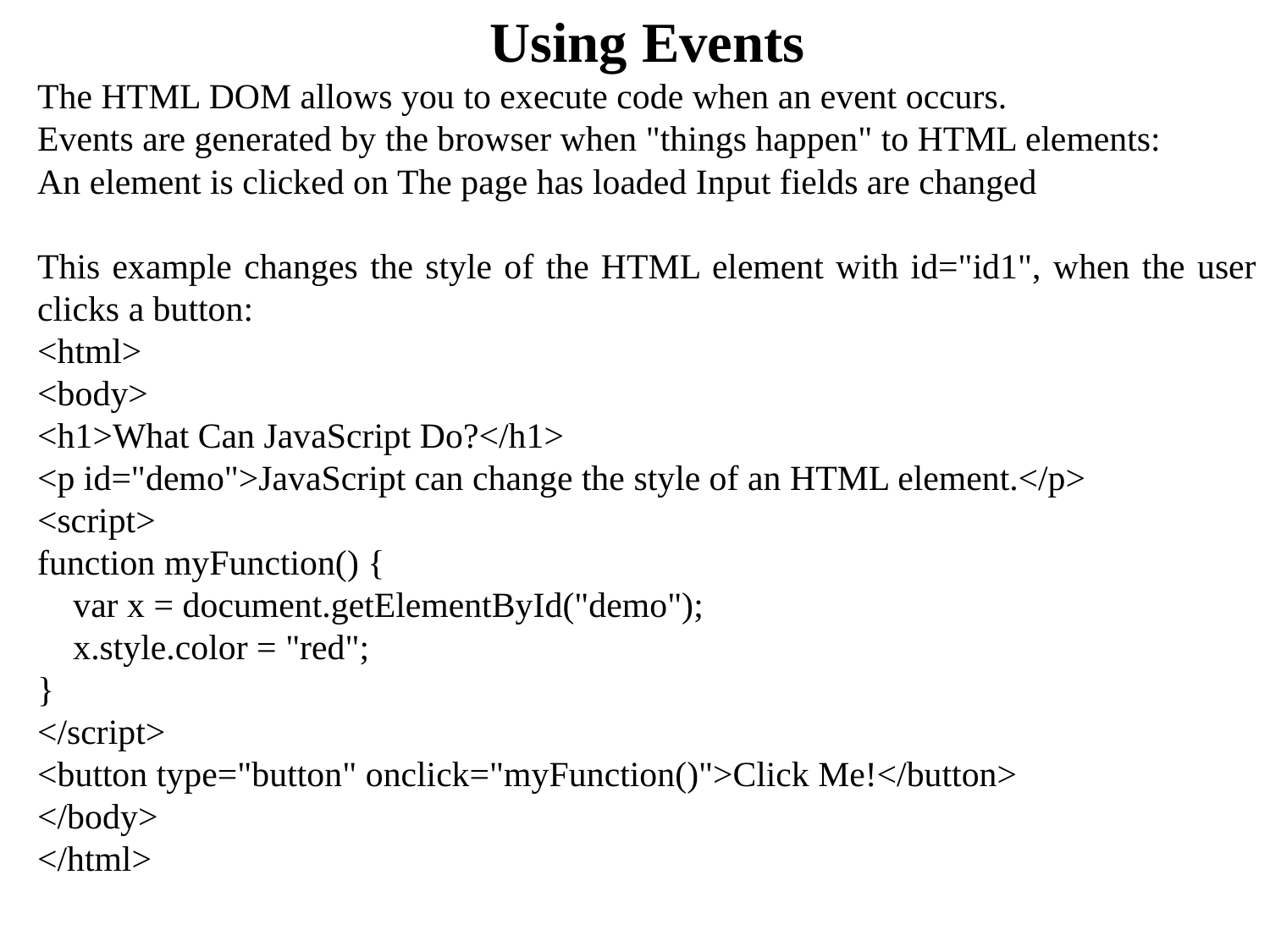

Using Events
The HTML DOM allows you to execute code when an event occurs.
Events are generated by the browser when "things happen" to HTML elements:
An element is clicked on The page has loaded Input fields are changed

This example changes the style of the HTML element with id="id1", when the user clicks a button:
<html>
<body>
<h1>What Can JavaScript Do?</h1>
<p id="demo">JavaScript can change the style of an HTML element.</p>
<script>
function myFunction() {
    var x = document.getElementById("demo");
    x.style.color = "red";
}
</script>
<button type="button" onclick="myFunction()">Click Me!</button>
</body>
</html>